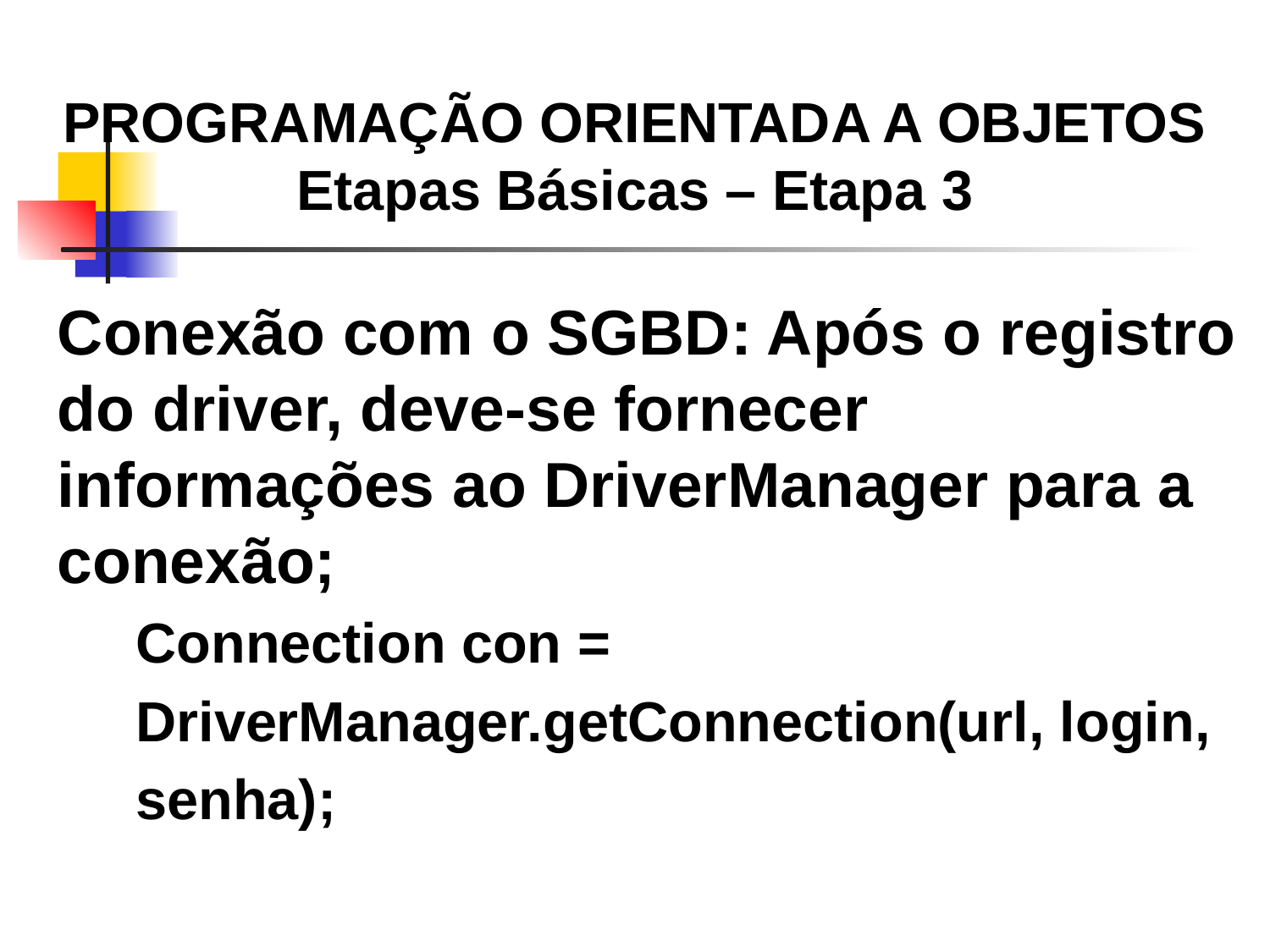

PROGRAMAÇÃO ORIENTADA A OBJETOS
Etapas Básicas – Etapa 3
Conexão com o SGBD: Após o registro do driver, deve-se fornecer informações ao DriverManager para a conexão;
     Connection con =
     DriverManager.getConnection(url, login,
     senha);